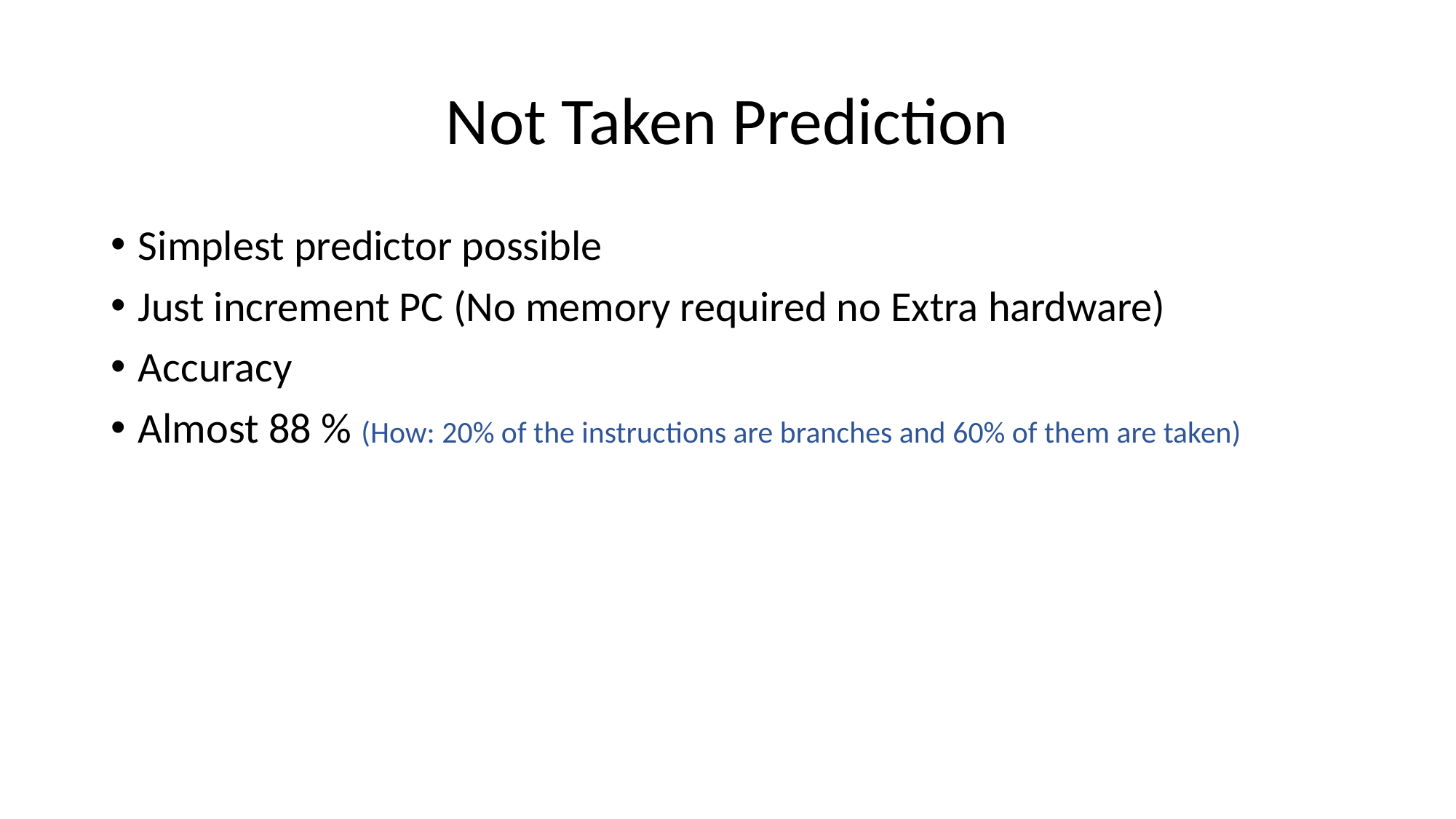

# Not Taken Prediction
Simplest predictor possible
Just increment PC (No memory required no Extra hardware)
Accuracy
Almost 88 % (How: 20% of the instructions are branches and 60% of them are taken)